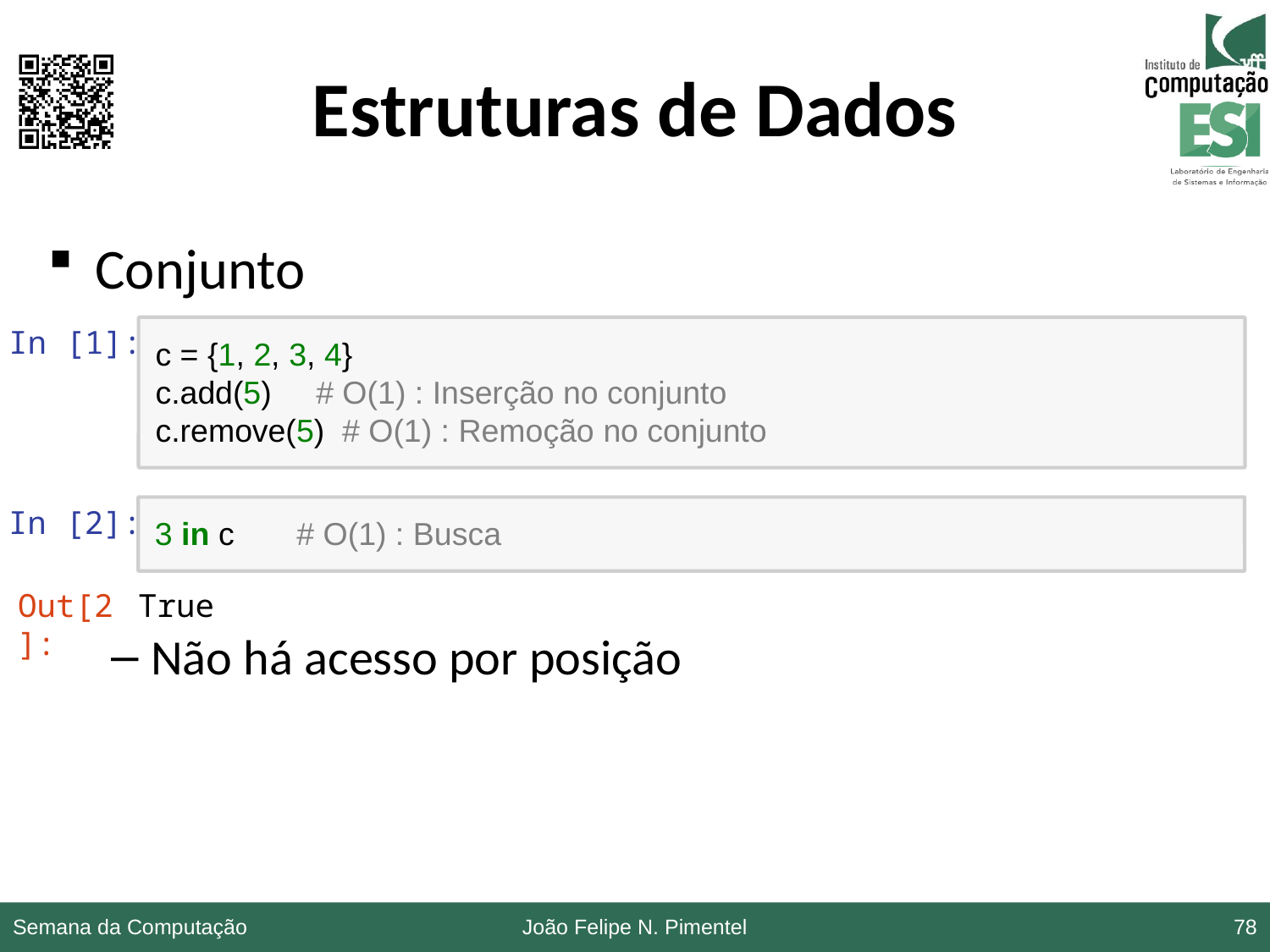

# Estruturas de Dados
Conjunto

Não há acesso por posição
In [1]:
c = {1, 2, 3, 4}
c.add(5)     # O(1) : Inserção no conjunto
c.remove(5)  # O(1) : Remoção no conjunto
In [2]:
3 in c       # O(1) : Busca
Out[2]:
True
Semana da Computação
João Felipe N. Pimentel
78